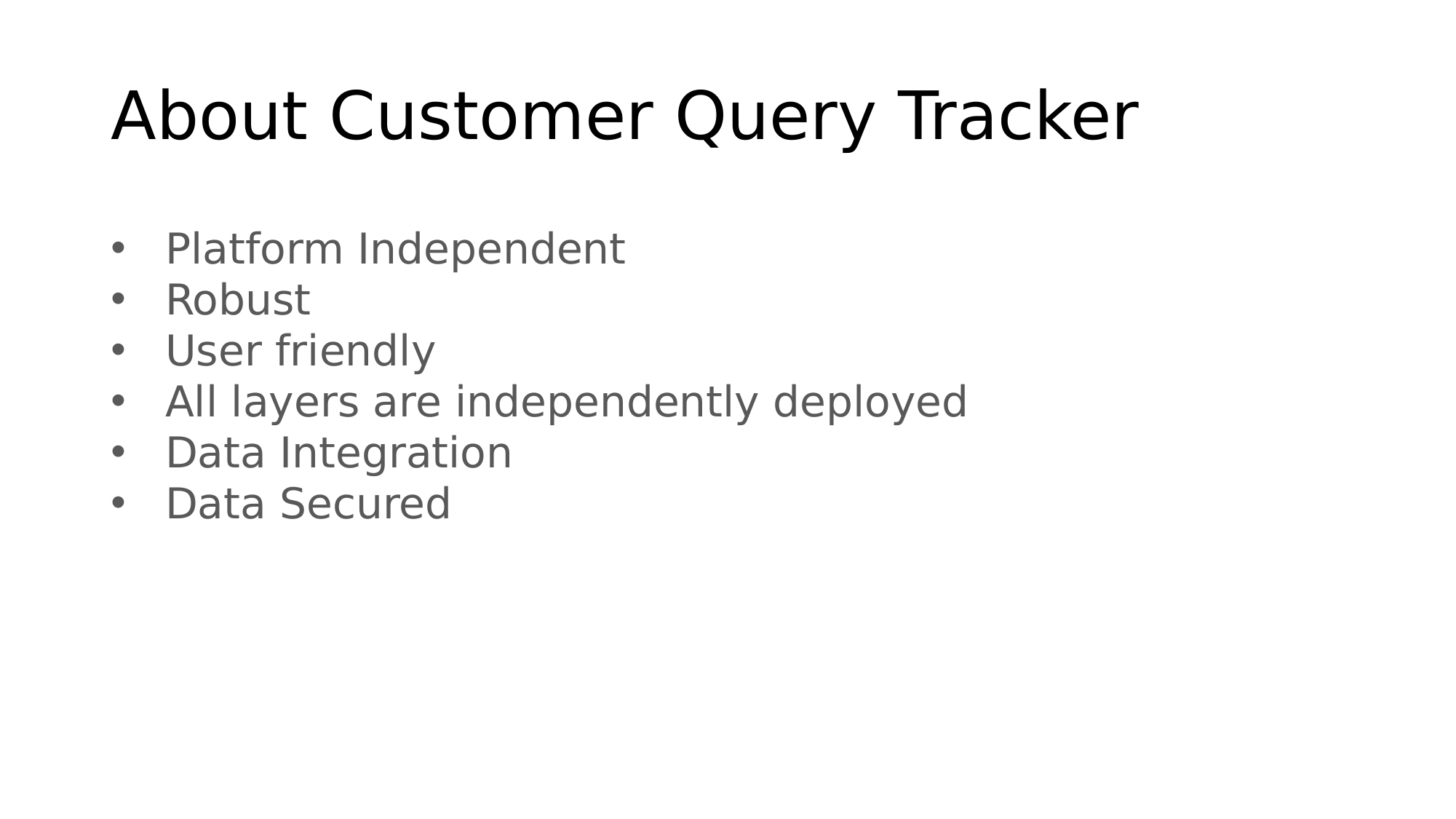

# About Customer Query Tracker

Platform Independent
Robust
User friendly
All layers are independently deployed
Data Integration
Data Secured